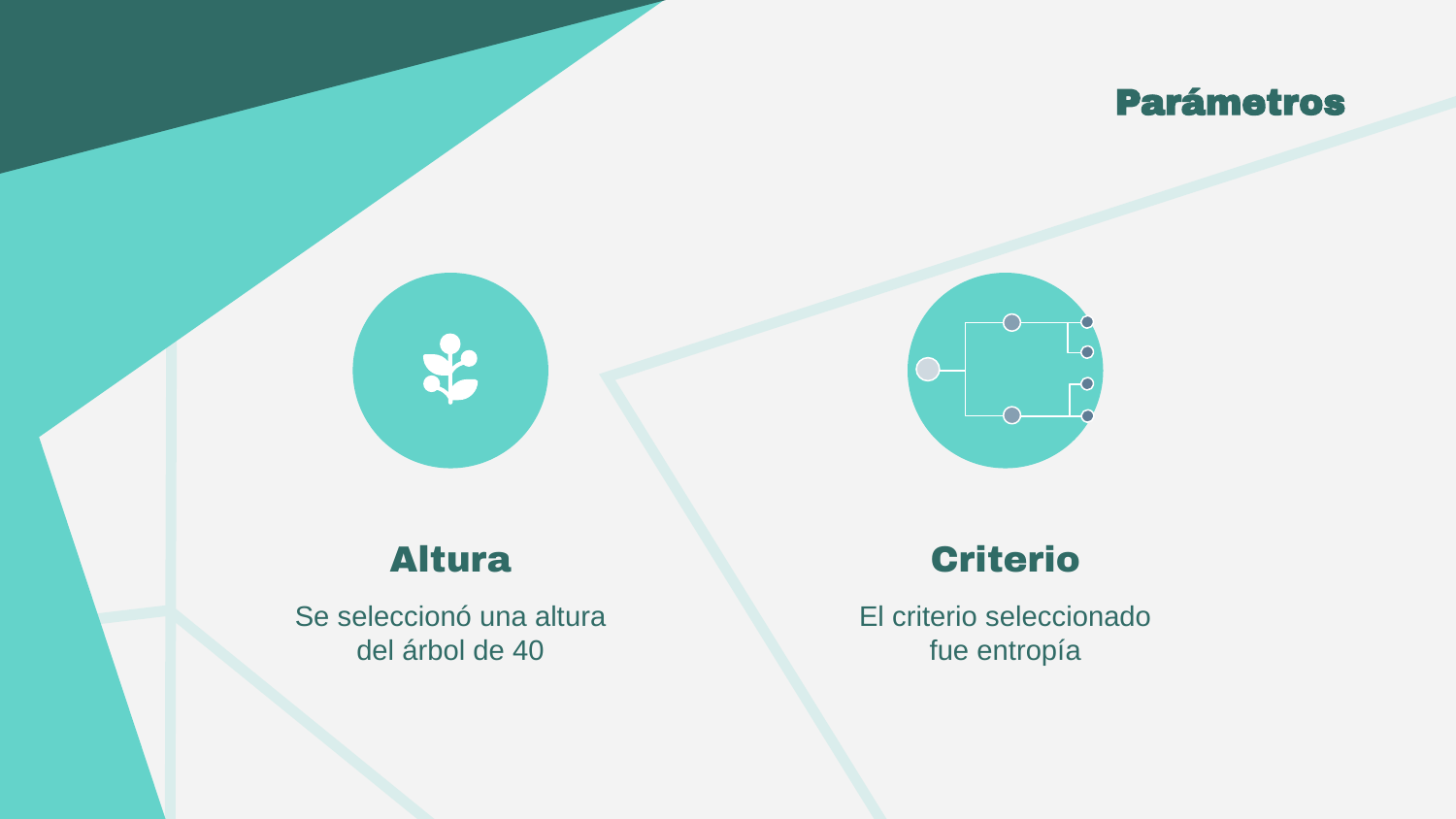

Parámetros

# Altura
Criterio
Se seleccionó una altura del árbol de 40
El criterio seleccionado fue entropía